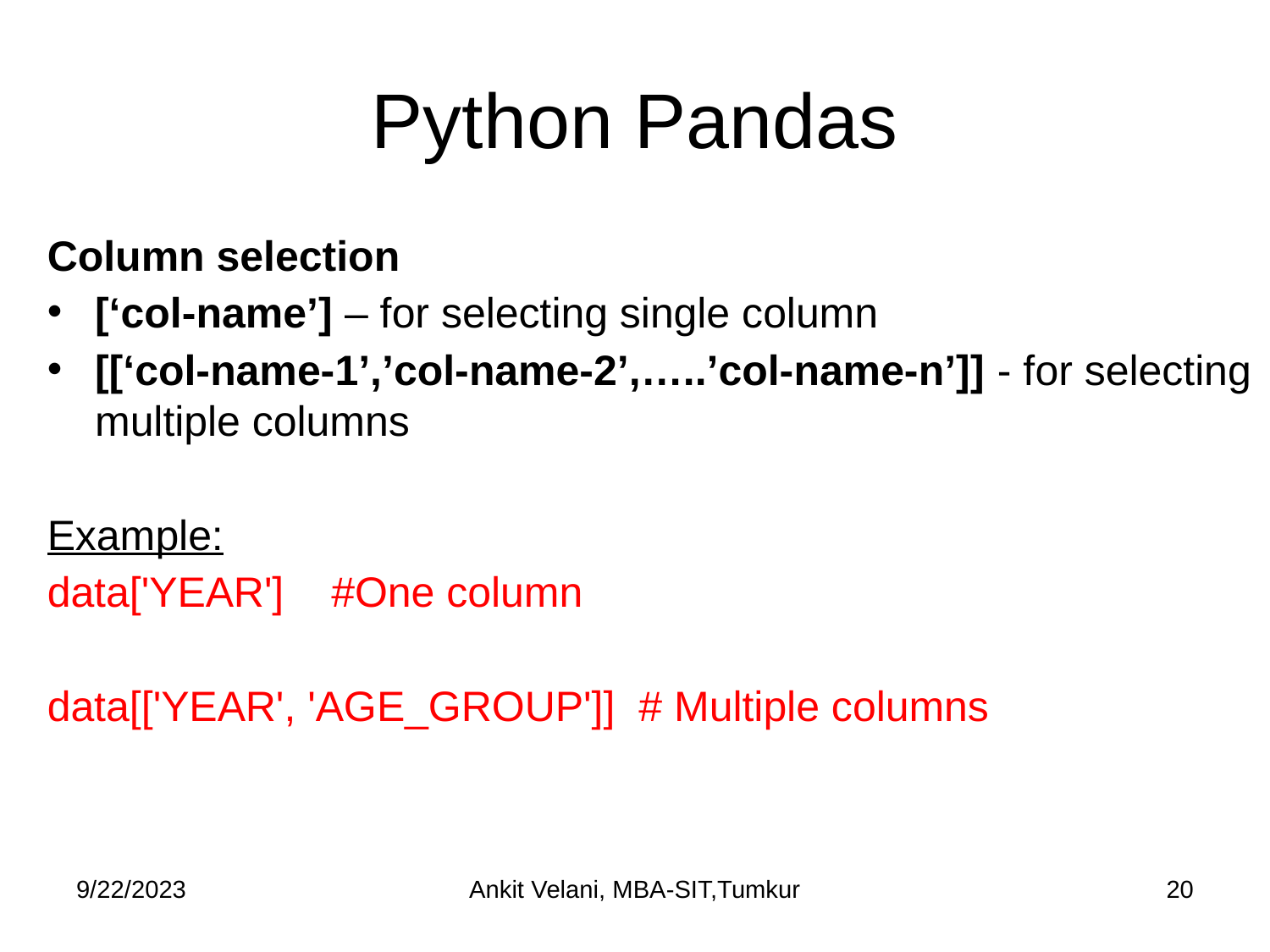

# Python Pandas
Column selection
[‘col-name’] – for selecting single column
[[‘col-name-1’,’col-name-2’,…..’col-name-n’]] - for selecting multiple columns

Example:
data['YEAR']    #One column

data[['YEAR', 'AGE_GROUP']]  # Multiple columns
9/22/2023
Ankit Velani, MBA-SIT,Tumkur
20